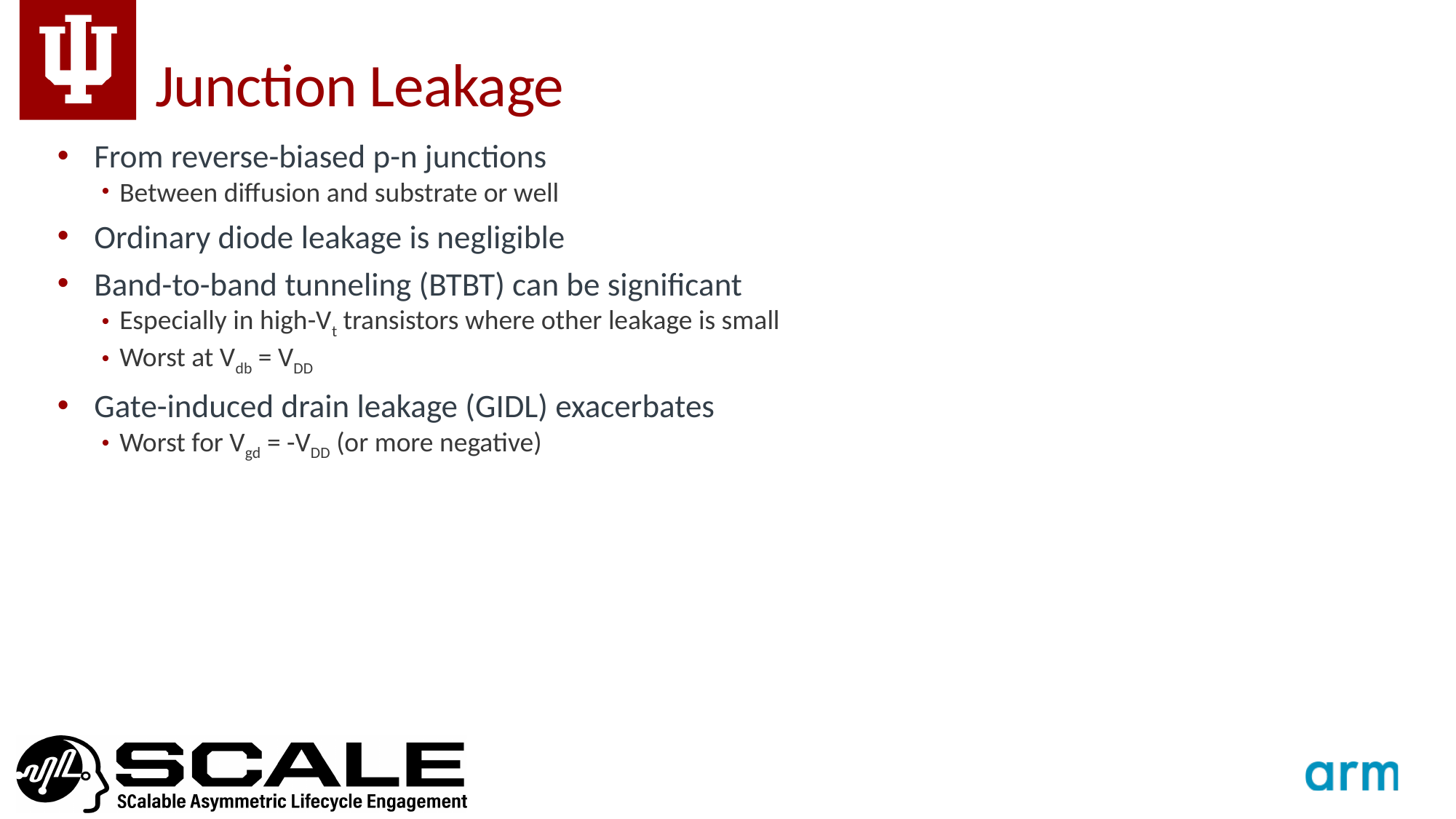

# Junction Leakage
From reverse-biased p-n junctions
Between diffusion and substrate or well
Ordinary diode leakage is negligible
Band-to-band tunneling (BTBT) can be significant
Especially in high-Vt transistors where other leakage is small
Worst at Vdb = VDD
Gate-induced drain leakage (GIDL) exacerbates
Worst for Vgd = -VDD (or more negative)